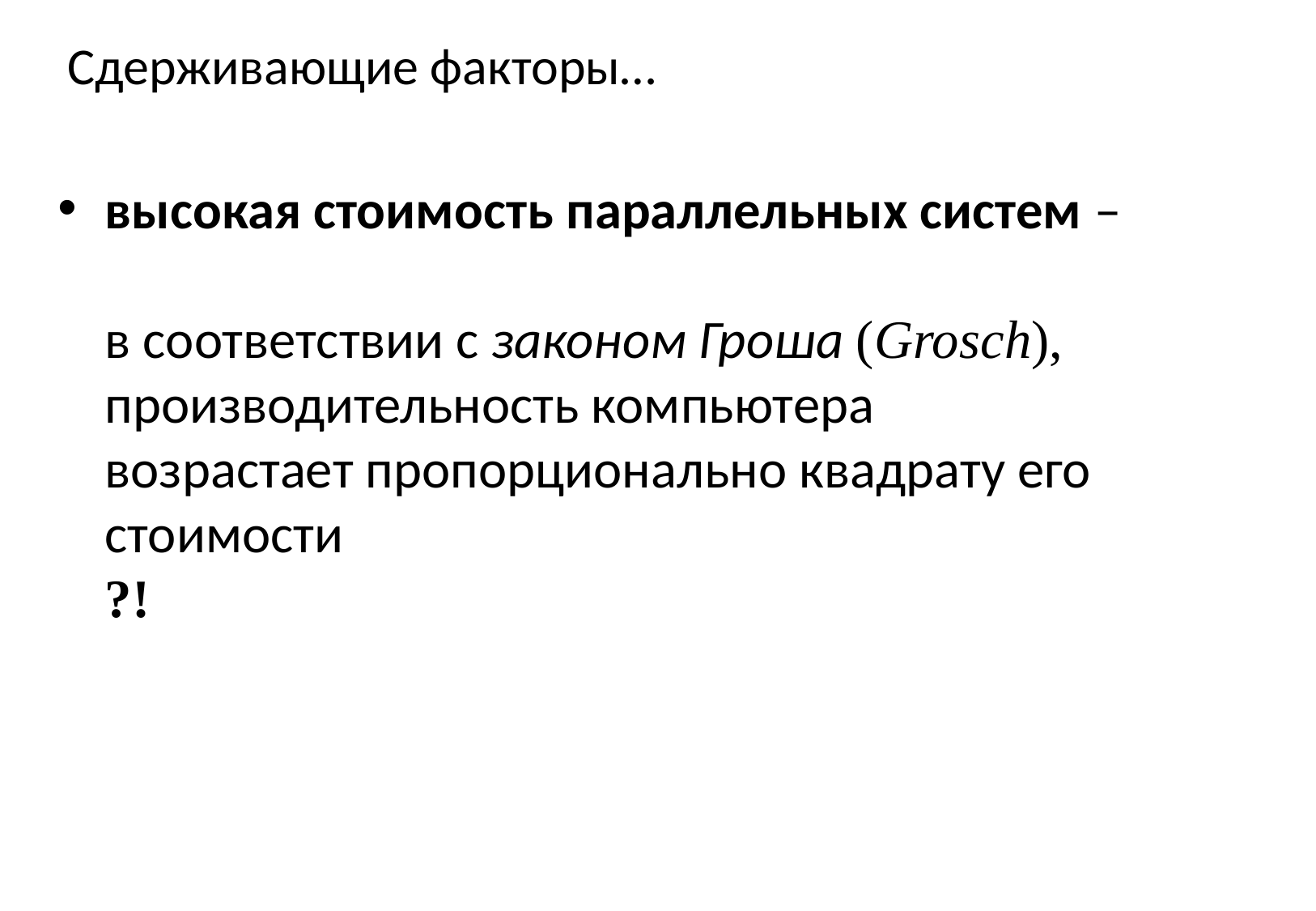

# Сдерживающие факторы…
высокая стоимость параллельных систем –
в соответствии с законом Гроша (Grosch), производительность компьютера возрастает пропорционально квадрату его стоимости
?!